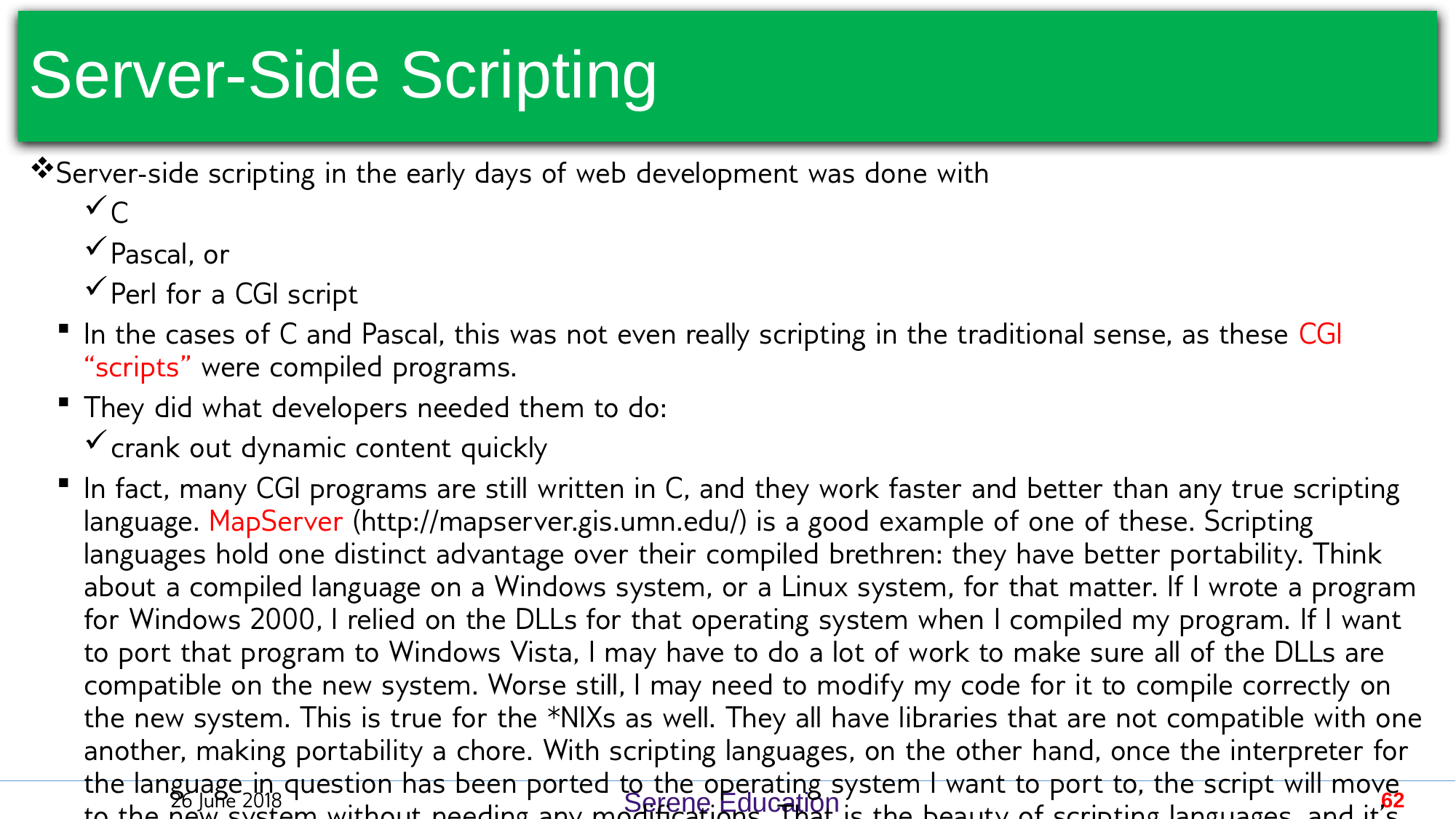

# Server-Side Scripting
Server-side scripting in the early days of web development was done with
C
Pascal, or
Perl for a CGI script
In the cases of C and Pascal, this was not even really scripting in the traditional sense, as these CGI “scripts” were compiled programs.
They did what developers needed them to do:
crank out dynamic content quickly
In fact, many CGI programs are still written in C, and they work faster and better than any true scripting language. MapServer (http://mapserver.gis.umn.edu/) is a good example of one of these. Scripting languages hold one distinct advantage over their compiled brethren: they have better portability. Think about a compiled language on a Windows system, or a Linux system, for that matter. If I wrote a program for Windows 2000, I relied on the DLLs for that operating system when I compiled my program. If I want to port that program to Windows Vista, I may have to do a lot of work to make sure all of the DLLs are compatible on the new system. Worse still, I may need to modify my code for it to compile correctly on the new system. This is true for the *NIXs as well. They all have libraries that are not compatible with one another, making portability a chore. With scripting languages, on the other hand, once the interpreter for the language in question has been ported to the operating system I want to port to, the script will move to the new system without needing any modifications. That is the beauty of scripting languages, and it’s why they are used so heavily in the Web 2.0 environment.

(Page 39).
26 June 2018
62